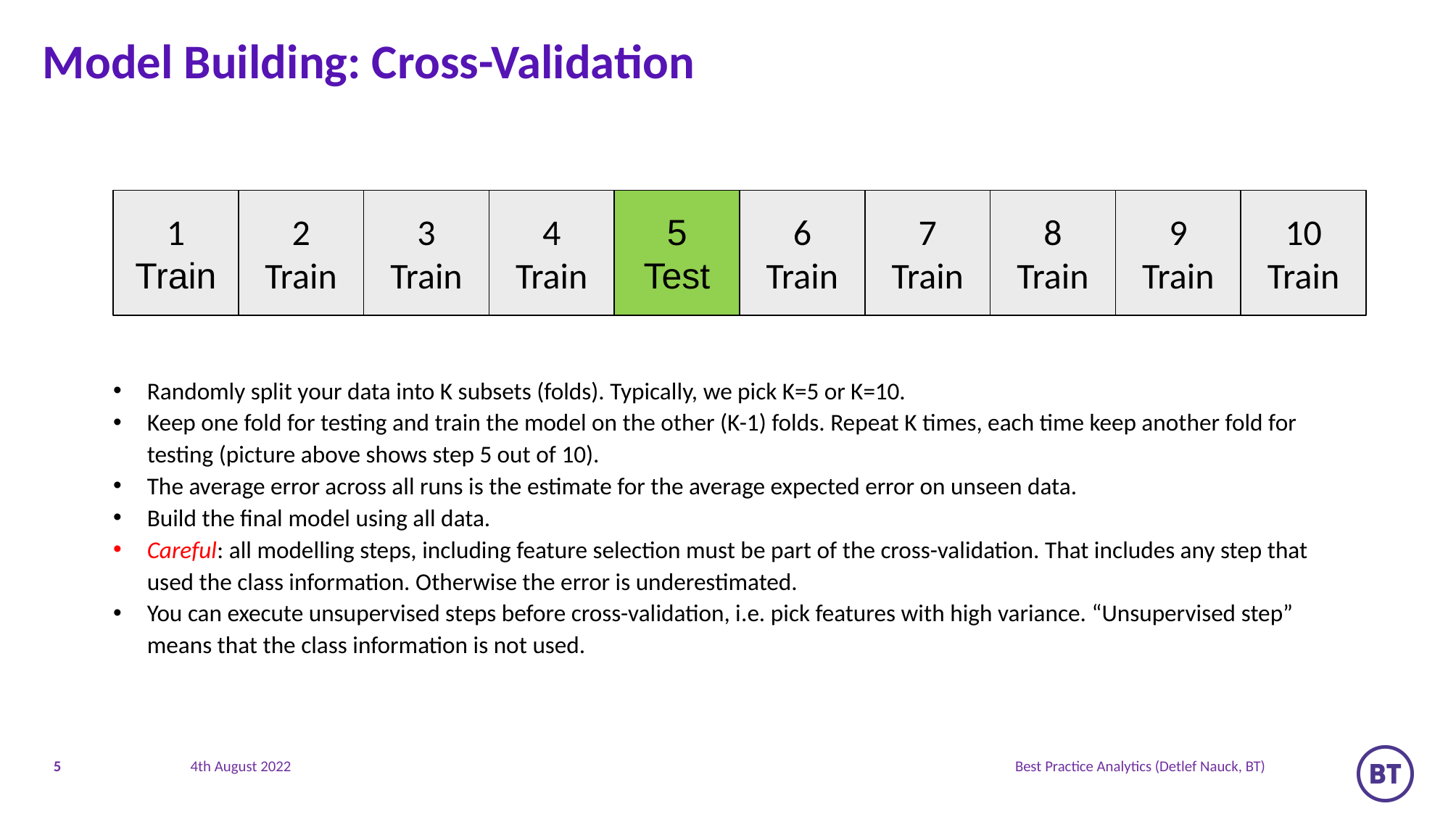

# Model Building: Cross-Validation
1
Train
2
Train
3
Train
4
Train
5
Test
6
Train
7
Train
8
Train
9
Train
10
Train
Randomly split your data into K subsets (folds). Typically, we pick K=5 or K=10.
Keep one fold for testing and train the model on the other (K-1) folds. Repeat K times, each time keep another fold for testing (picture above shows step 5 out of 10).
The average error across all runs is the estimate for the average expected error on unseen data.
Build the final model using all data.
Careful: all modelling steps, including feature selection must be part of the cross-validation. That includes any step that used the class information. Otherwise the error is underestimated.
You can execute unsupervised steps before cross-validation, i.e. pick features with high variance. “Unsupervised step” means that the class information is not used.
5
Best Practice Analytics (Detlef Nauck, BT)
4th August 2022